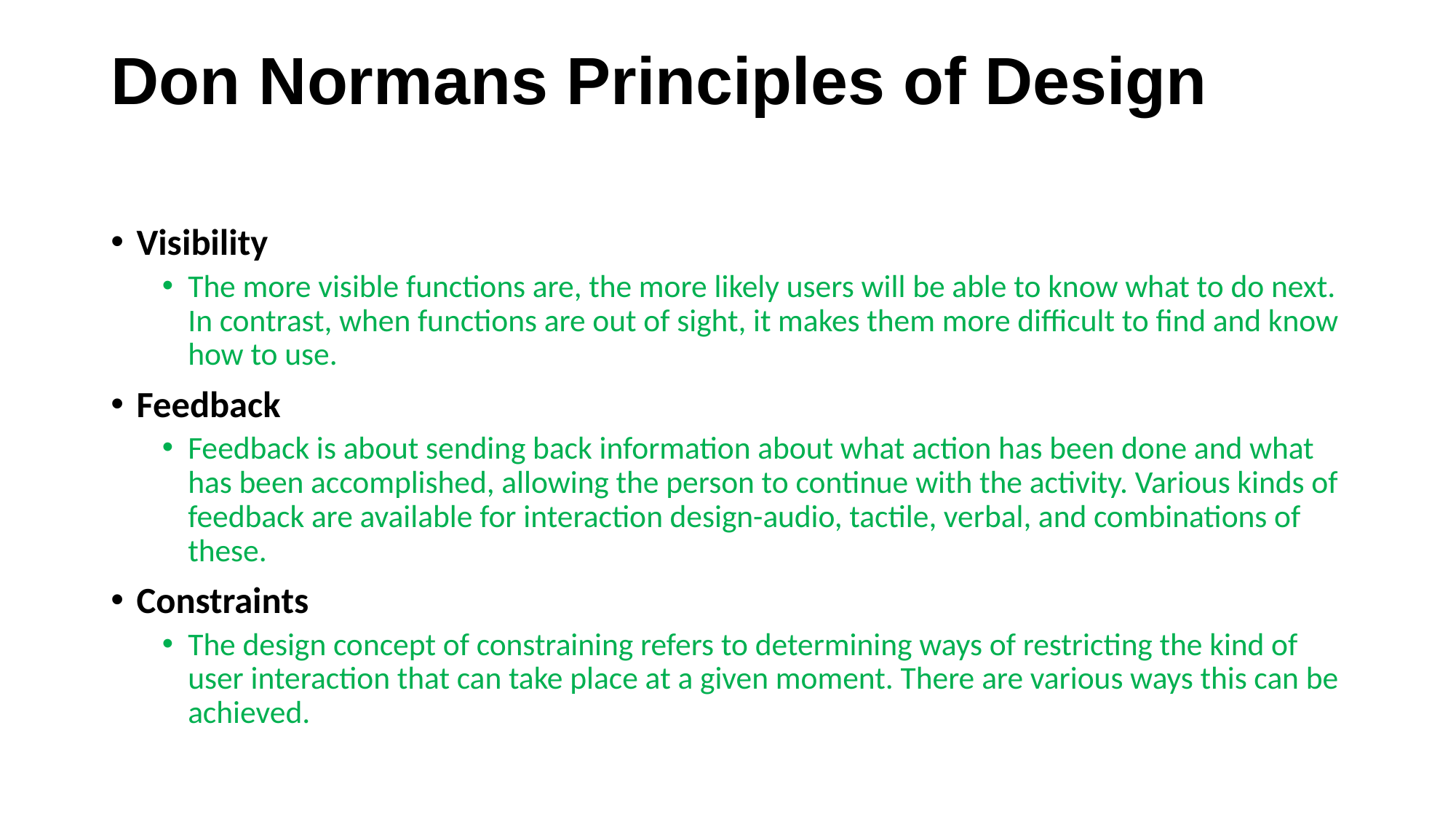

# Don Normans Principles of Design
Visibility
The more visible functions are, the more likely users will be able to know what to do next. In contrast, when functions are out of sight, it makes them more difficult to find and know how to use.
Feedback
Feedback is about sending back information about what action has been done and what has been accomplished, allowing the person to continue with the activity. Various kinds of feedback are available for interaction design-audio, tactile, verbal, and combinations of these.
Constraints
The design concept of constraining refers to determining ways of restricting the kind of user interaction that can take place at a given moment. There are various ways this can be achieved.